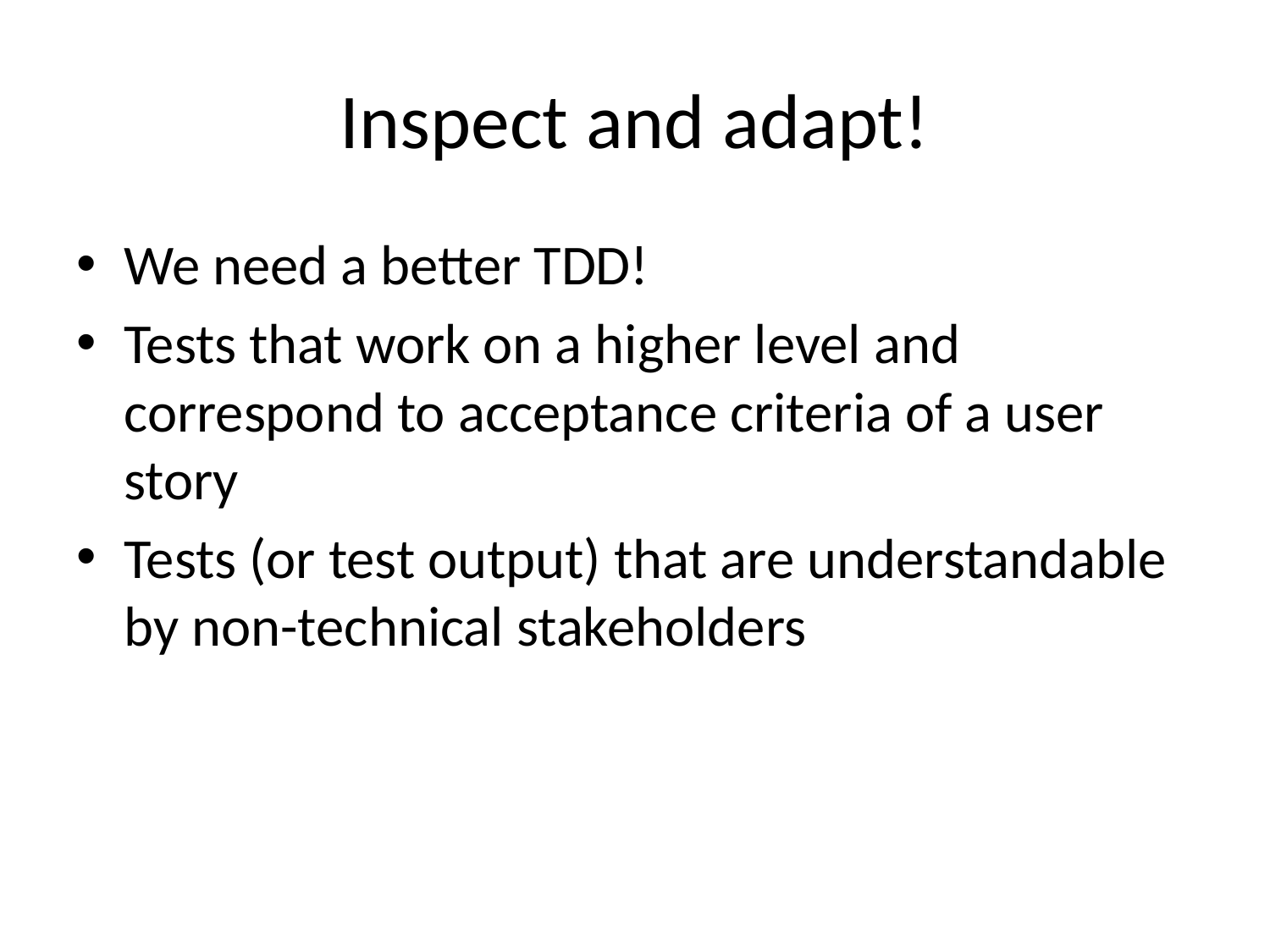

# Inspect and adapt!
We need a better TDD!
Tests that work on a higher level and correspond to acceptance criteria of a user story
Tests (or test output) that are understandable by non-technical stakeholders